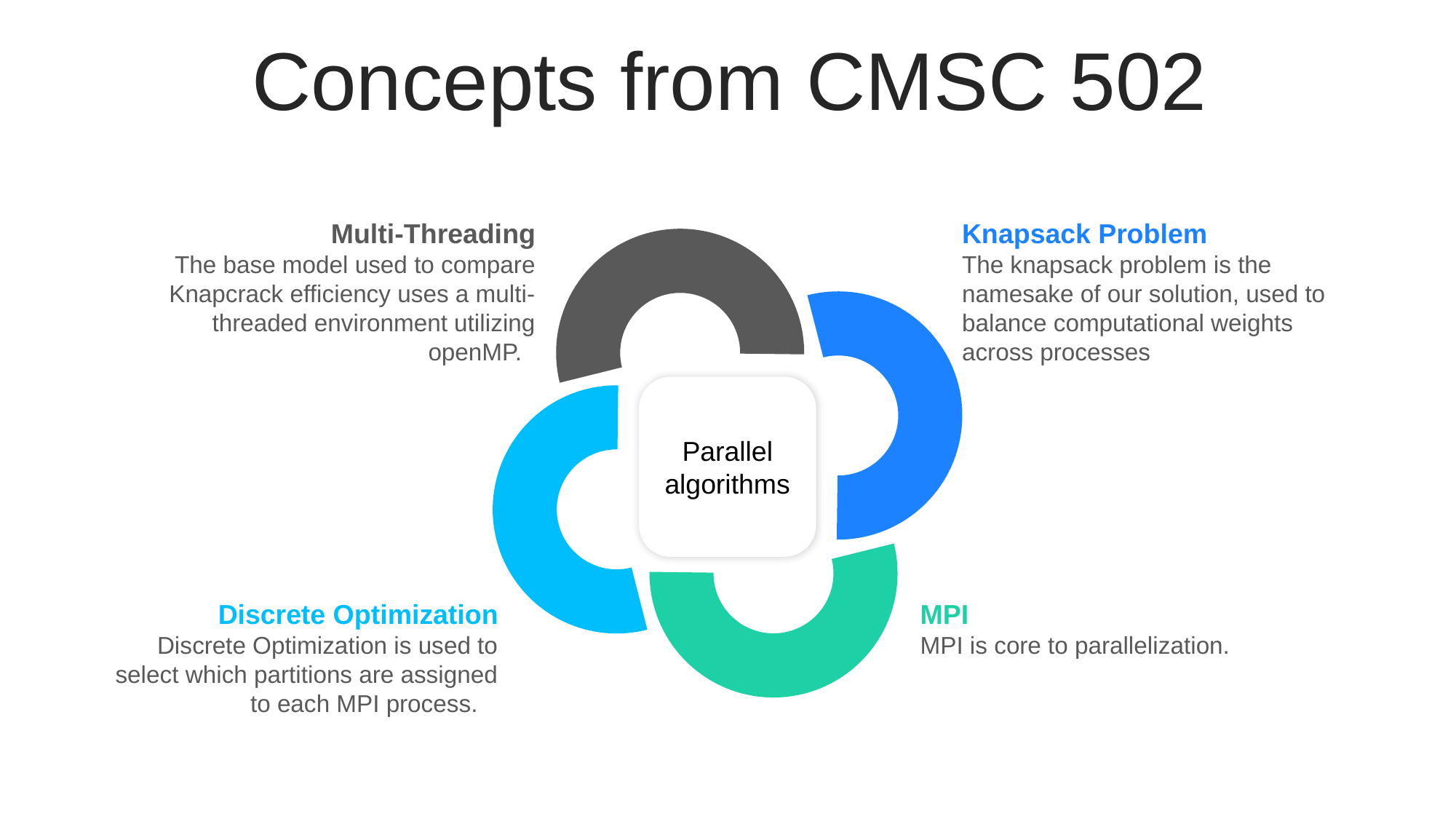

Concepts from CMSC 502
Multi-Threading
The base model used to compare Knapcrack efficiency uses a multi- threaded environment utilizing openMP.
Knapsack Problem
The knapsack problem is the namesake of our solution, used to balance computational weights across processes

Parallel algorithms
Discrete Optimization
Discrete Optimization is used to select which partitions are assigned to each MPI process.
MPI
MPI is core to parallelization.